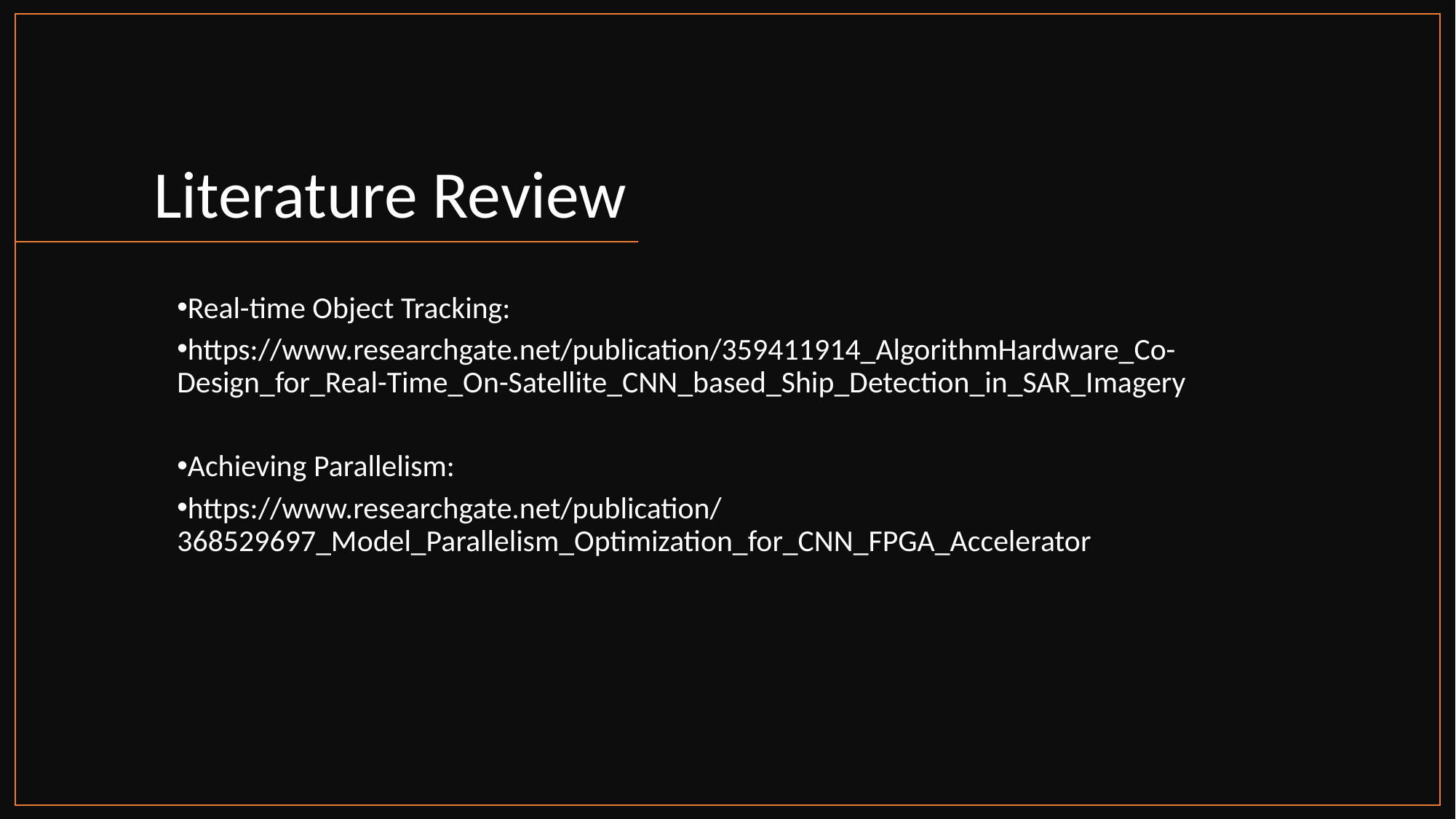

# Literature Review
Real-time Object Tracking:
https://www.researchgate.net/publication/359411914_AlgorithmHardware_Co-Design_for_Real-Time_On-Satellite_CNN_based_Ship_Detection_in_SAR_Imagery

Achieving Parallelism:
https://www.researchgate.net/publication/368529697_Model_Parallelism_Optimization_for_CNN_FPGA_Accelerator